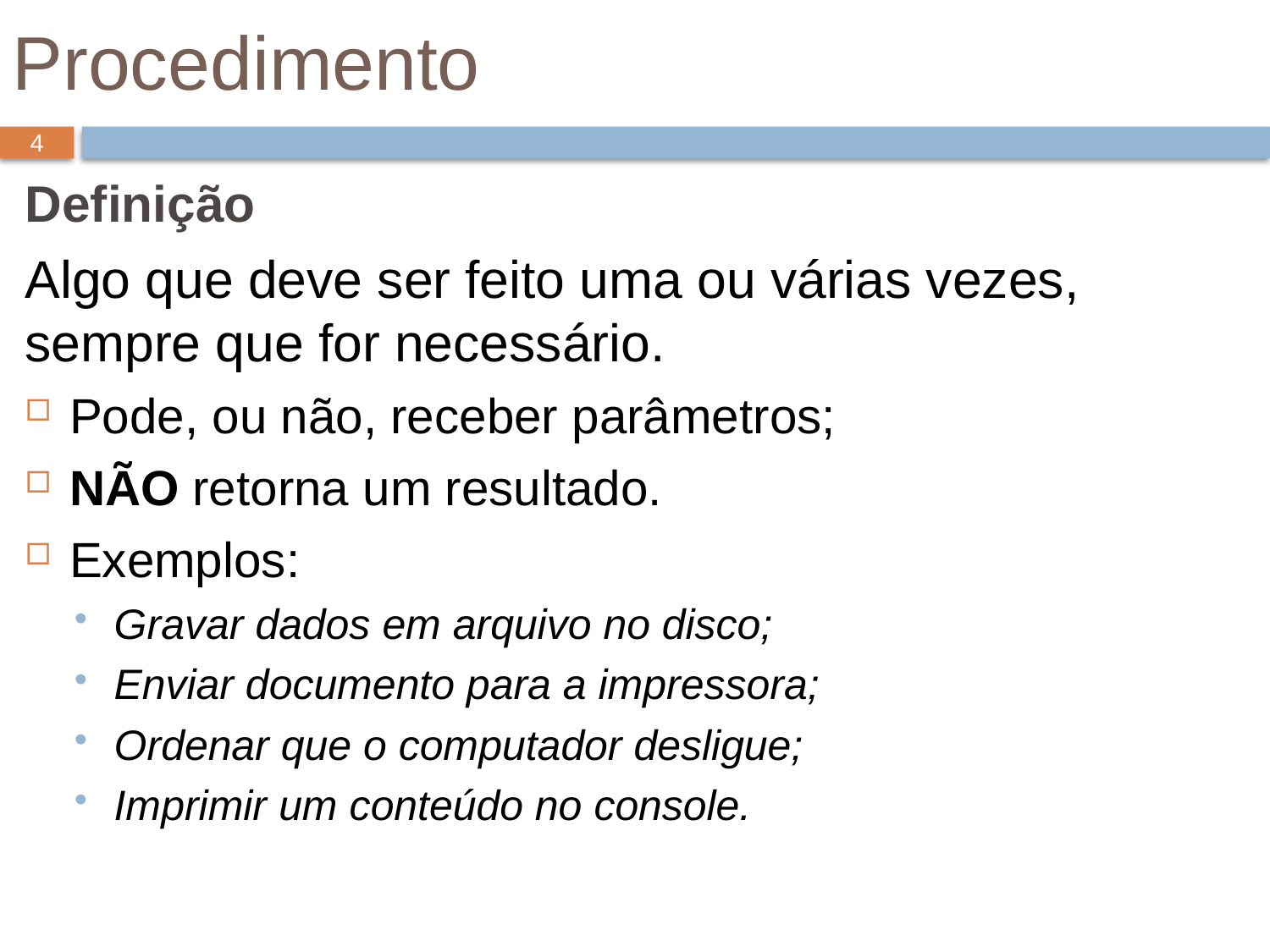

# Procedimento
4
Definição
Algo que deve ser feito uma ou várias vezes, sempre que for necessário.
Pode, ou não, receber parâmetros;
NÃO retorna um resultado.
Exemplos:
Gravar dados em arquivo no disco;
Enviar documento para a impressora;
Ordenar que o computador desligue;
Imprimir um conteúdo no console.